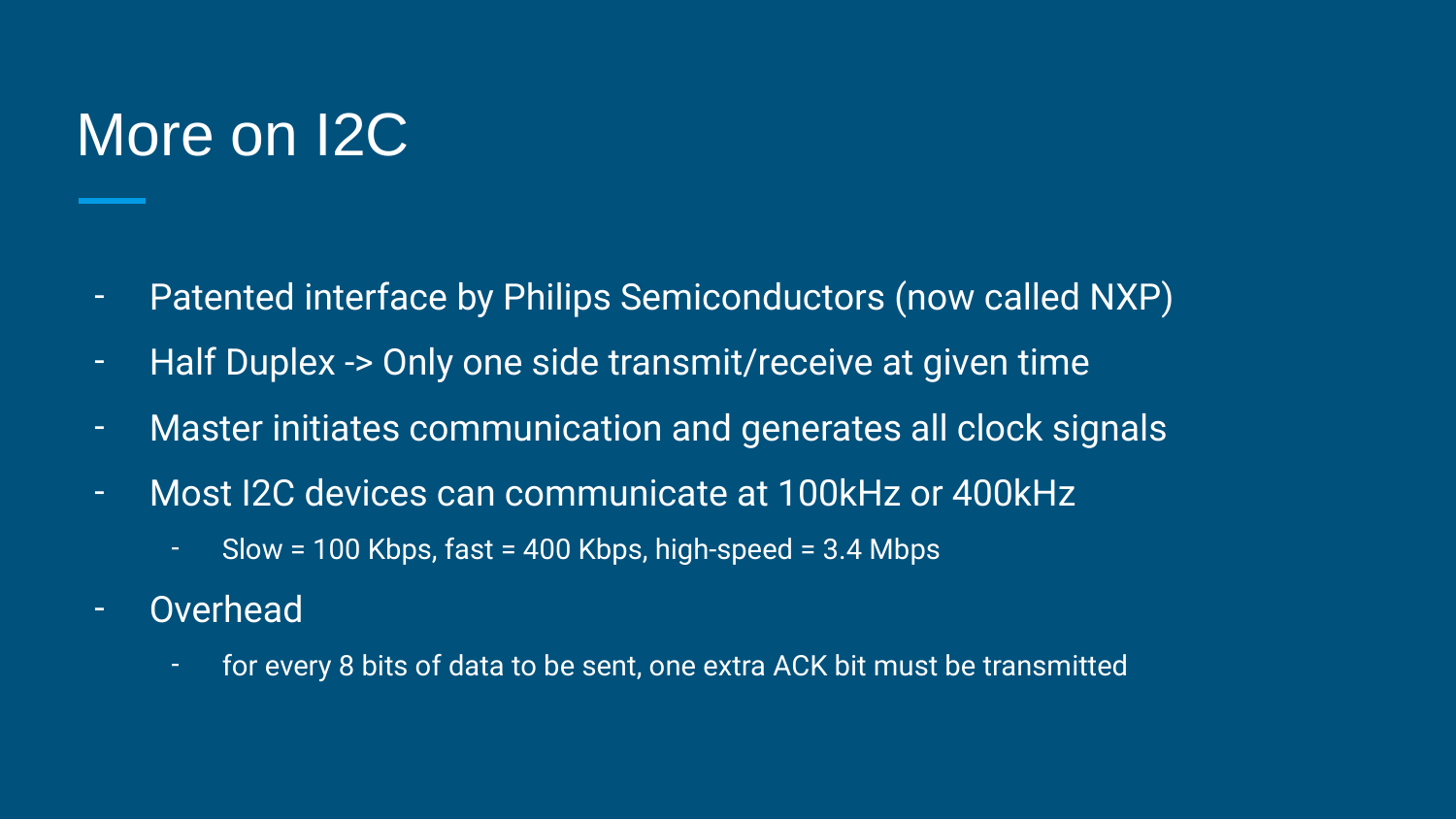

# More on I2C
Patented interface by Philips Semiconductors (now called NXP)
Half Duplex -> Only one side transmit/receive at given time
Master initiates communication and generates all clock signals
Most I2C devices can communicate at 100kHz or 400kHz
Slow = 100 Kbps, fast = 400 Kbps, high-speed = 3.4 Mbps
Overhead
for every 8 bits of data to be sent, one extra ACK bit must be transmitted